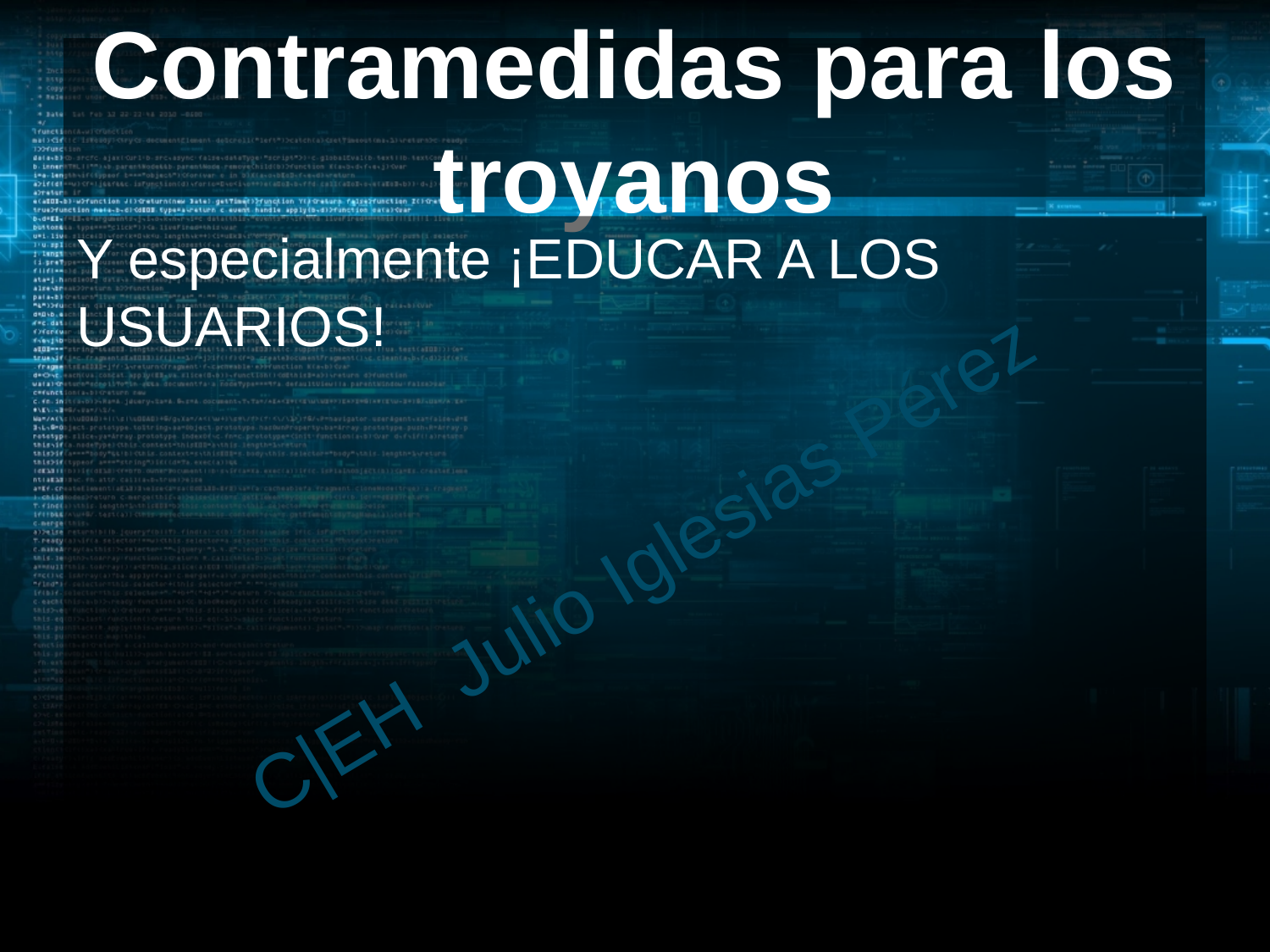

# Contramedidas para los troyanos
Y especialmente ¡EDUCAR A LOS USUARIOS!
C|EH  Julio Iglesias Pérez